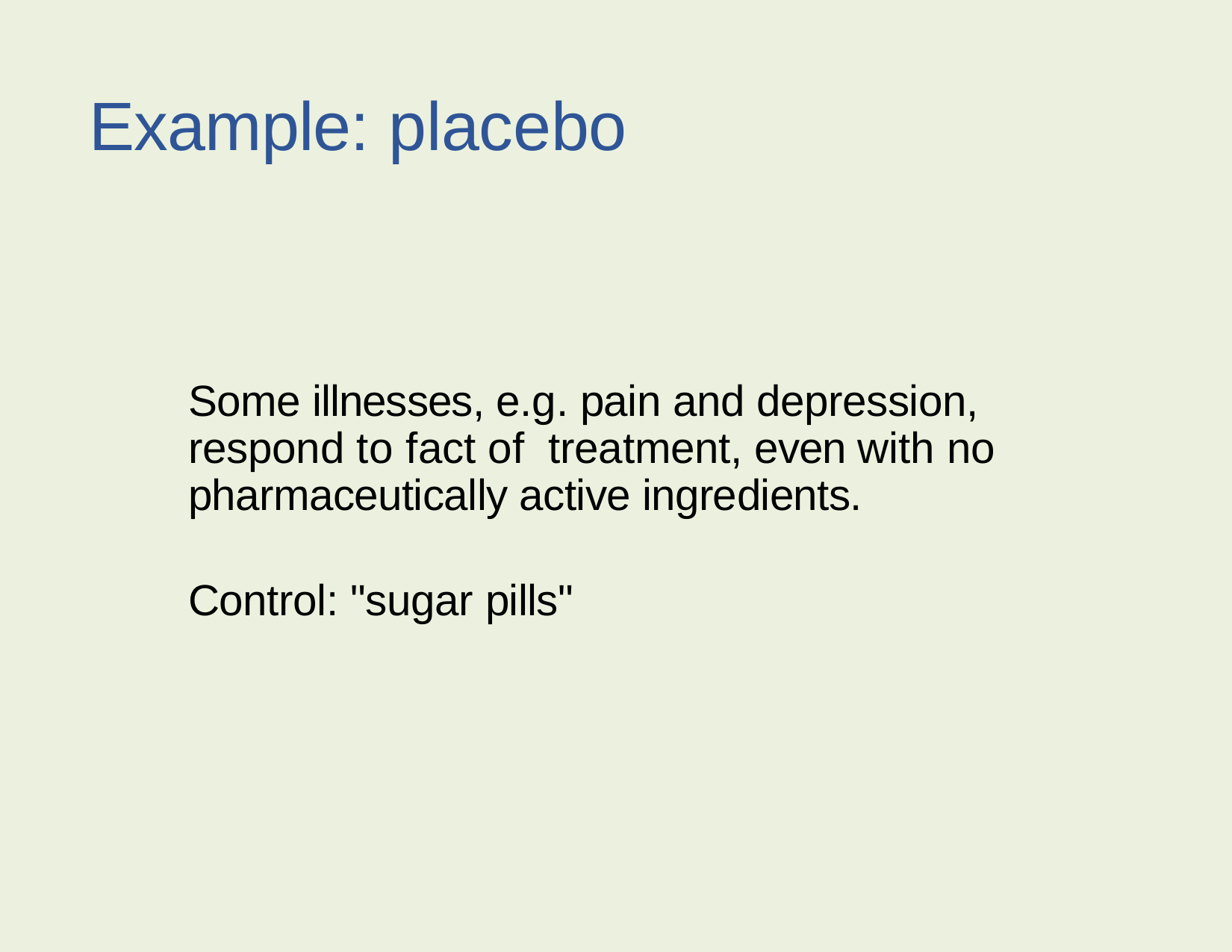

# Example: placebo
Some illnesses, e.g. pain and depression, respond to fact of  treatment, even with no  pharmaceutically active ingredients.

Control: "sugar pills"